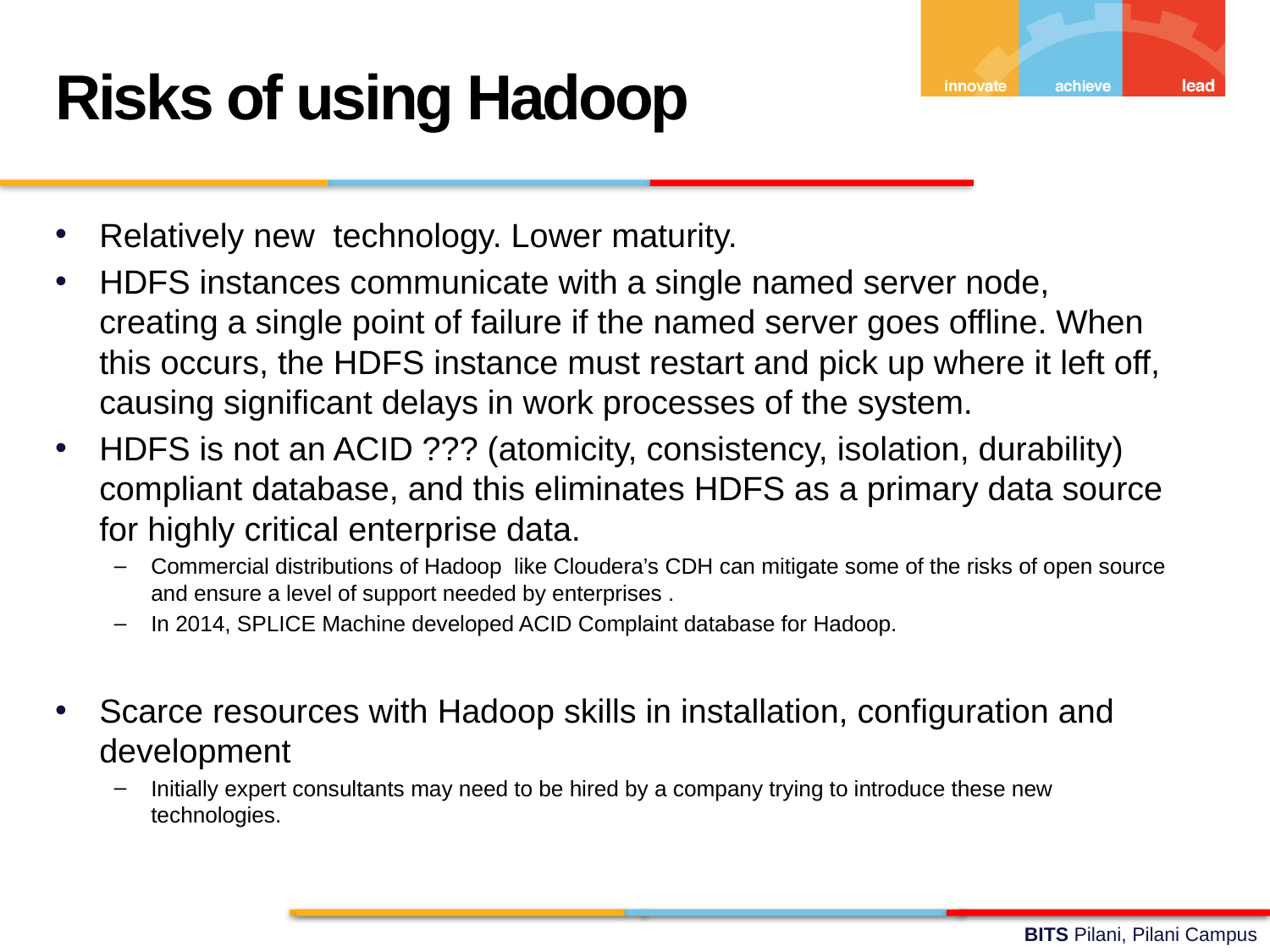

Risks of using Hadoop
Relatively new  technology. Lower maturity.
HDFS instances communicate with a single named server node, creating a single point of failure if the named server goes offline. When this occurs, the HDFS instance must restart and pick up where it left off, causing significant delays in work processes of the system.
HDFS is not an ACID ??? (atomicity, consistency, isolation, durability) compliant database, and this eliminates HDFS as a primary data source for highly critical enterprise data.
Commercial distributions of Hadoop  like Cloudera’s CDH can mitigate some of the risks of open source and ensure a level of support needed by enterprises .
In 2014, SPLICE Machine developed ACID Complaint database for Hadoop.

Scarce resources with Hadoop skills in installation, configuration and development
Initially expert consultants may need to be hired by a company trying to introduce these new technologies.